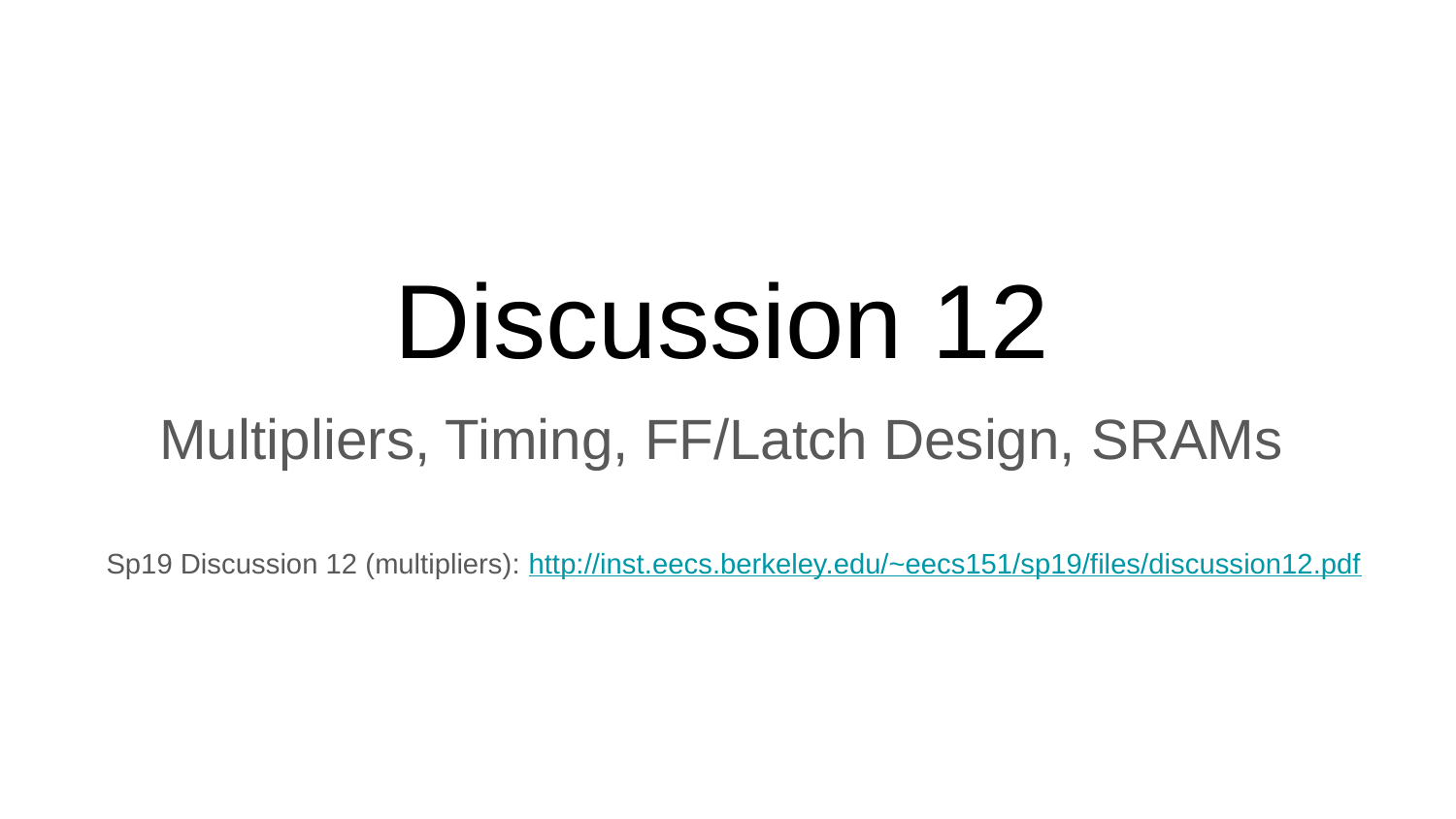

# Discussion 12
Multipliers, Timing, FF/Latch Design, SRAMs
Sp19 Discussion 12 (multipliers): http://inst.eecs.berkeley.edu/~eecs151/sp19/files/discussion12.pdf